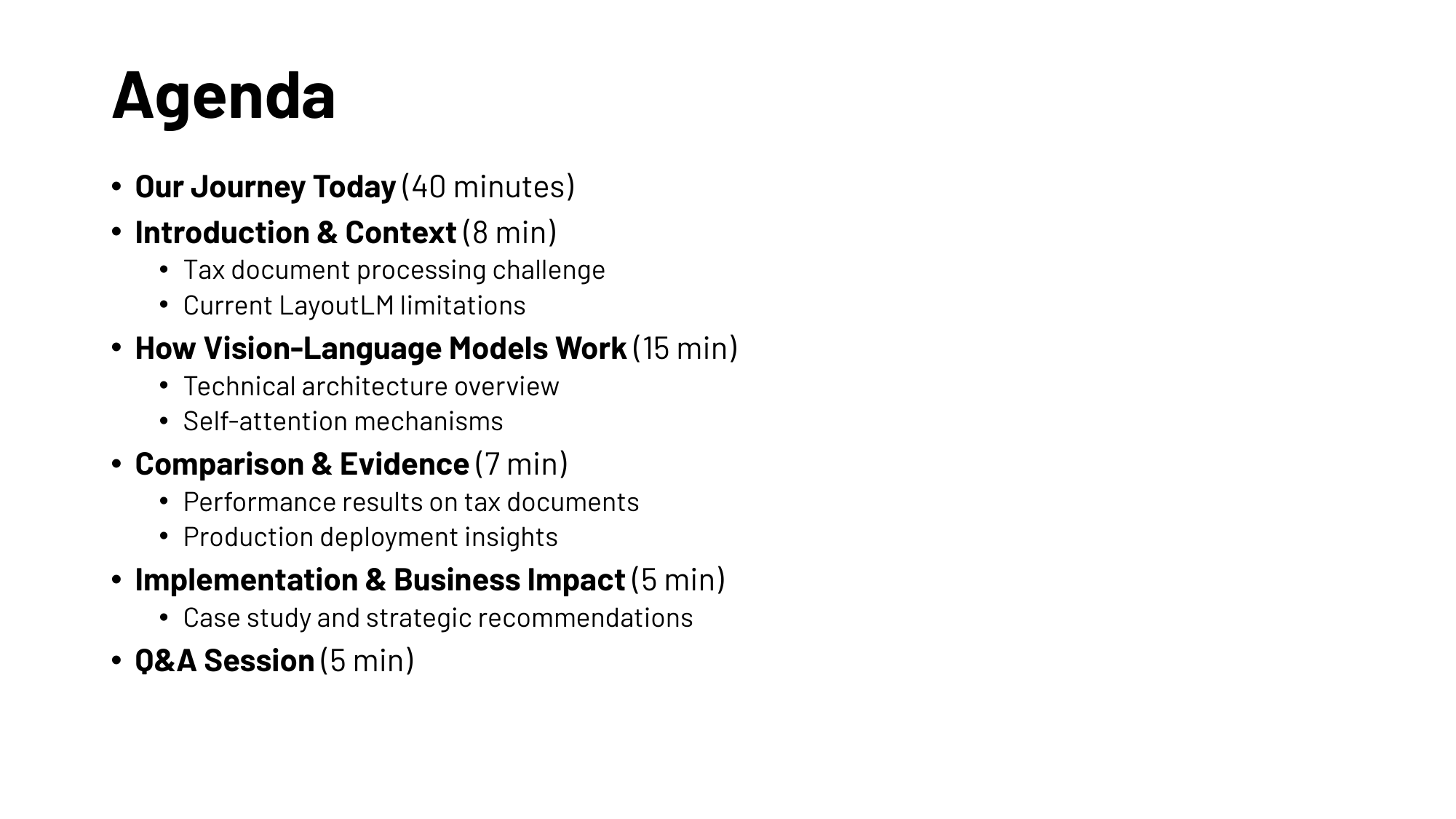

# Agenda
Our Journey Today (40 minutes)
Introduction & Context (8 min)
Tax document processing challenge
Current LayoutLM limitations
How Vision-Language Models Work (15 min)
Technical architecture overview
Self-attention mechanisms
Comparison & Evidence (7 min)
Performance results on tax documents
Production deployment insights
Implementation & Business Impact (5 min)
Case study and strategic recommendations
Q&A Session (5 min)